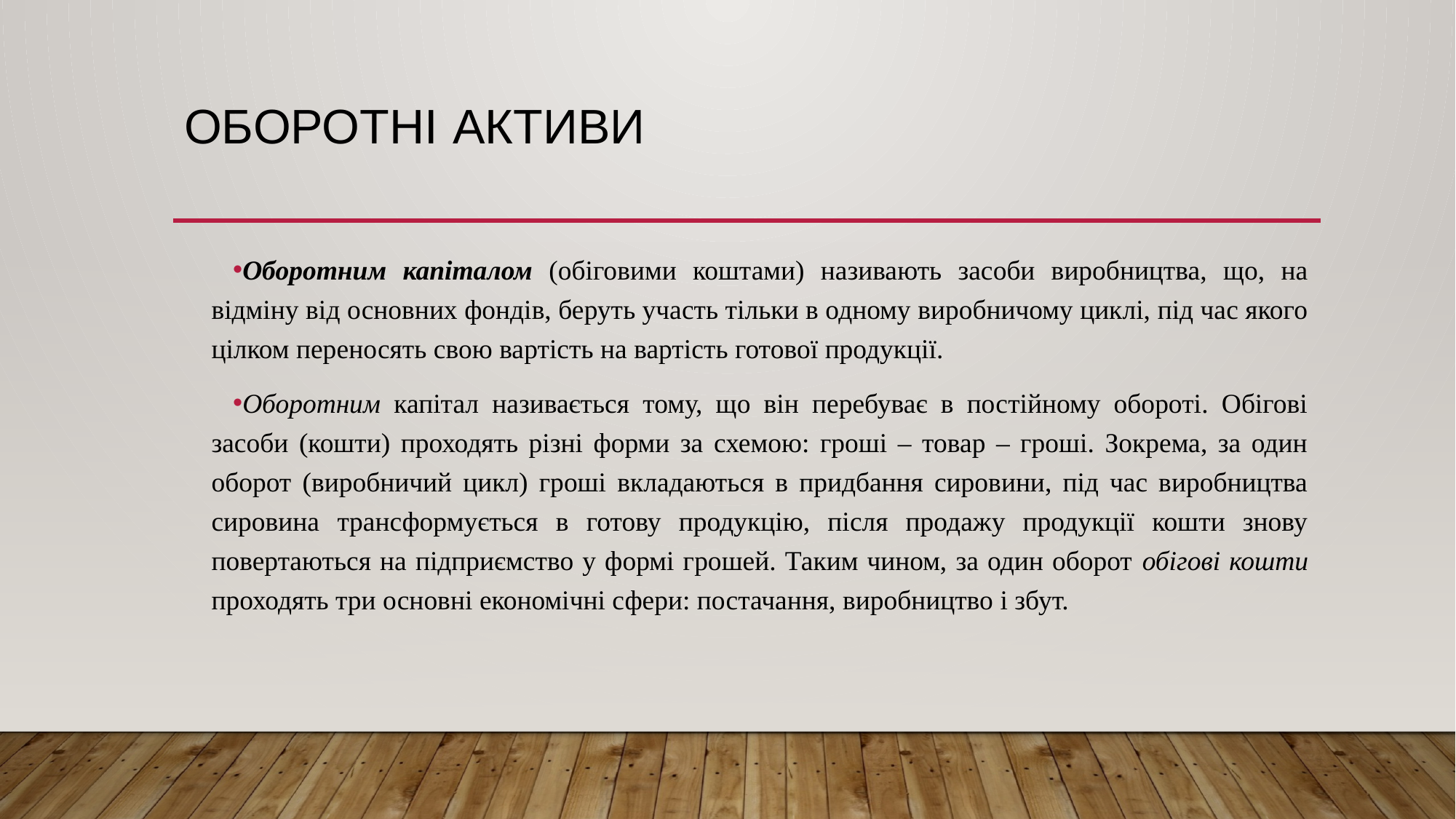

# Оборотні активи
Оборотним капіталом (обіговими коштами) називають засоби виробництва, що, на відміну від основних фондів, беруть участь тільки в одному виробничому циклі, під час якого цілком переносять свою вартість на вартість готової продукції.
Оборотним капітал називається тому, що він перебуває в постійному обороті. Обігові засоби (кошти) проходять різні форми за схемою: гроші – товар – гроші. Зокрема, за один оборот (виробничий цикл) гроші вкладаються в придбання сировини, під час виробництва сировина трансформується в готову продукцію, після продажу продукції кошти знову повертаються на підприємство у формі грошей. Таким чином, за один оборот обігові кошти проходять три основні економічні сфери: постачання, виробництво і збут.